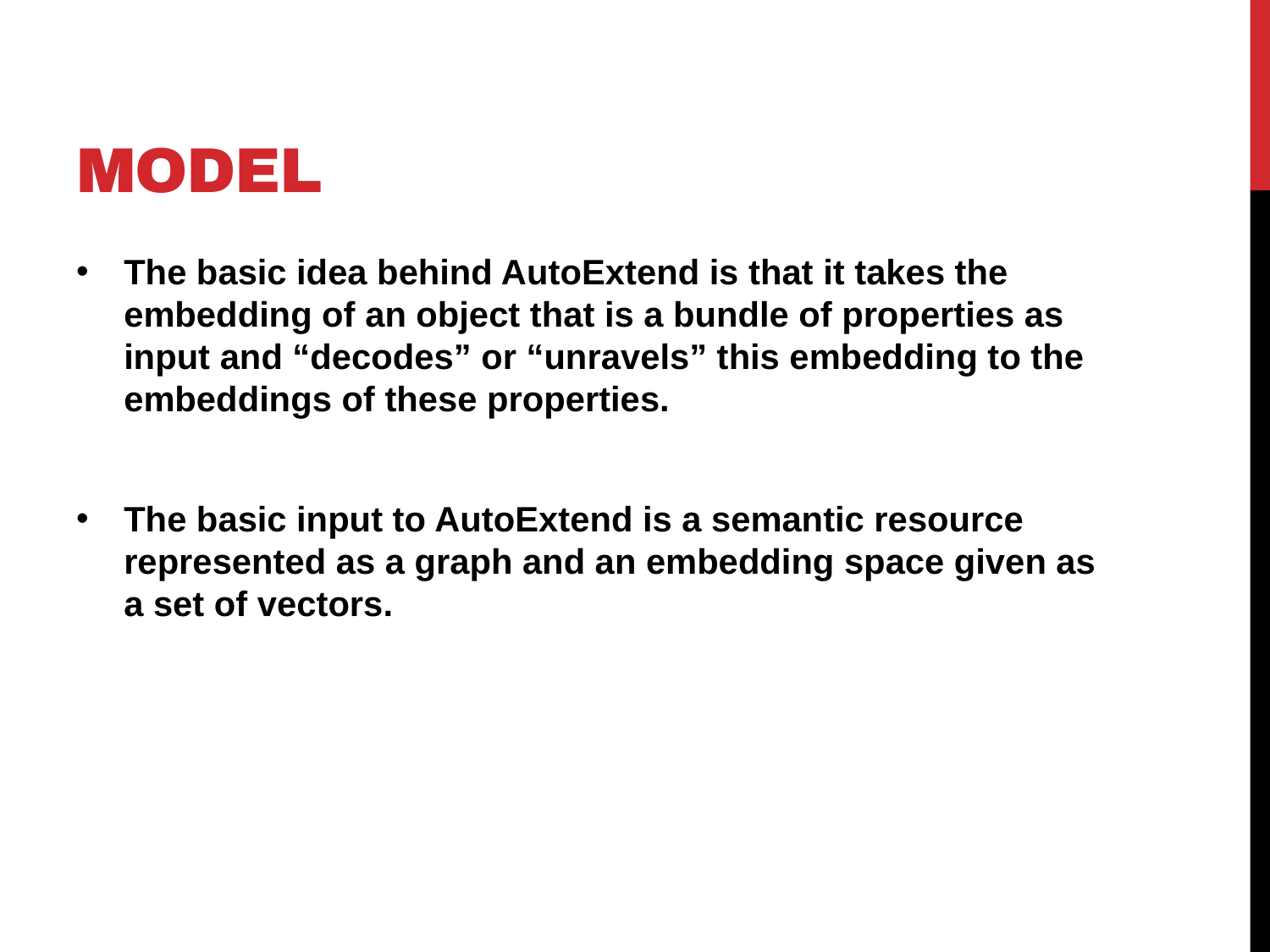

# Model
The basic idea behind AutoExtend is that it takes the embedding of an object that is a bundle of properties as input and “decodes” or “unravels” this embedding to the embeddings of these properties.

The basic input to AutoExtend is a semantic resource represented as a graph and an embedding space given as a set of vectors.